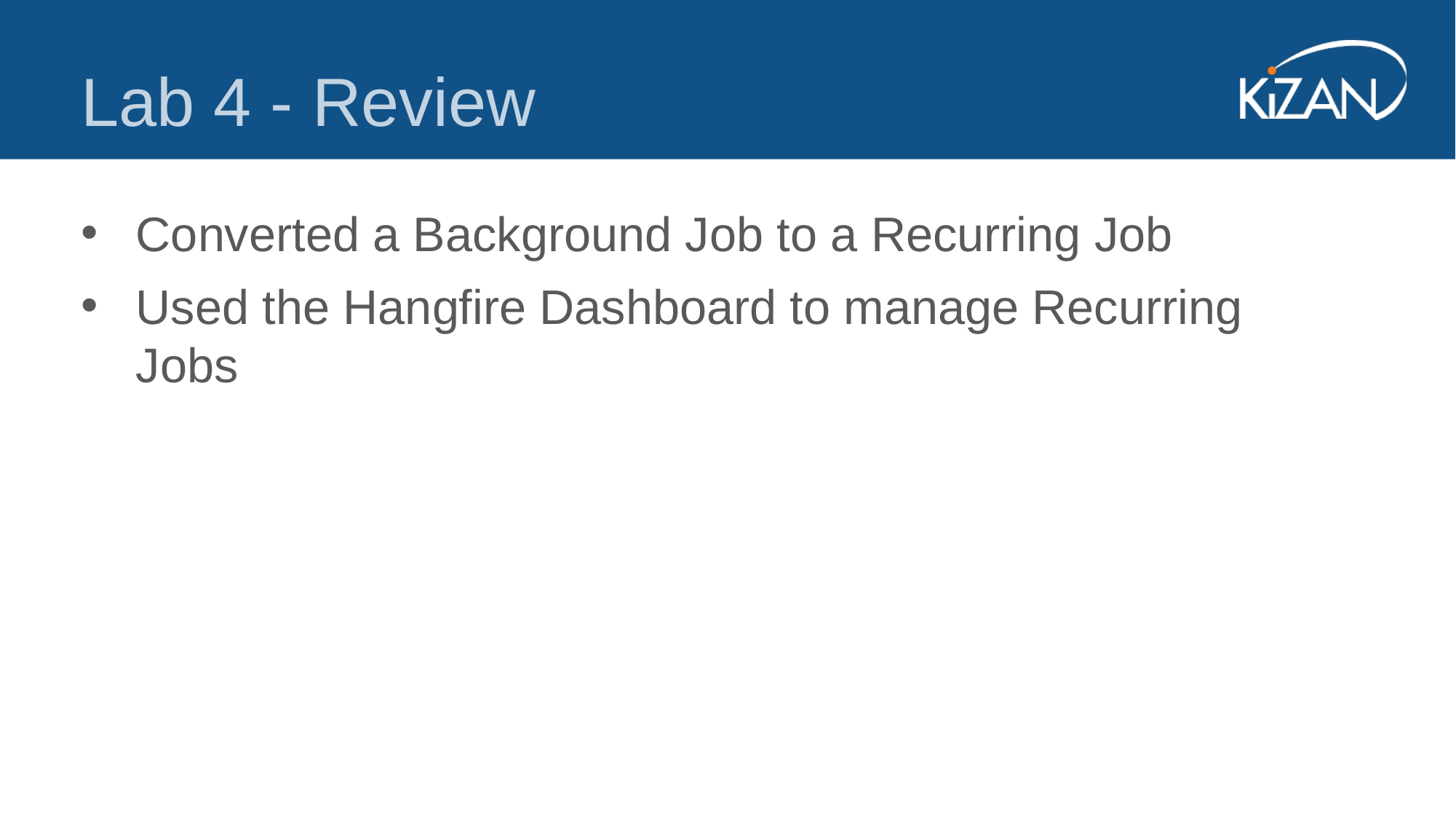

Lab 4 - Review
Converted a Background Job to a Recurring Job
Used the Hangfire Dashboard to manage Recurring Jobs